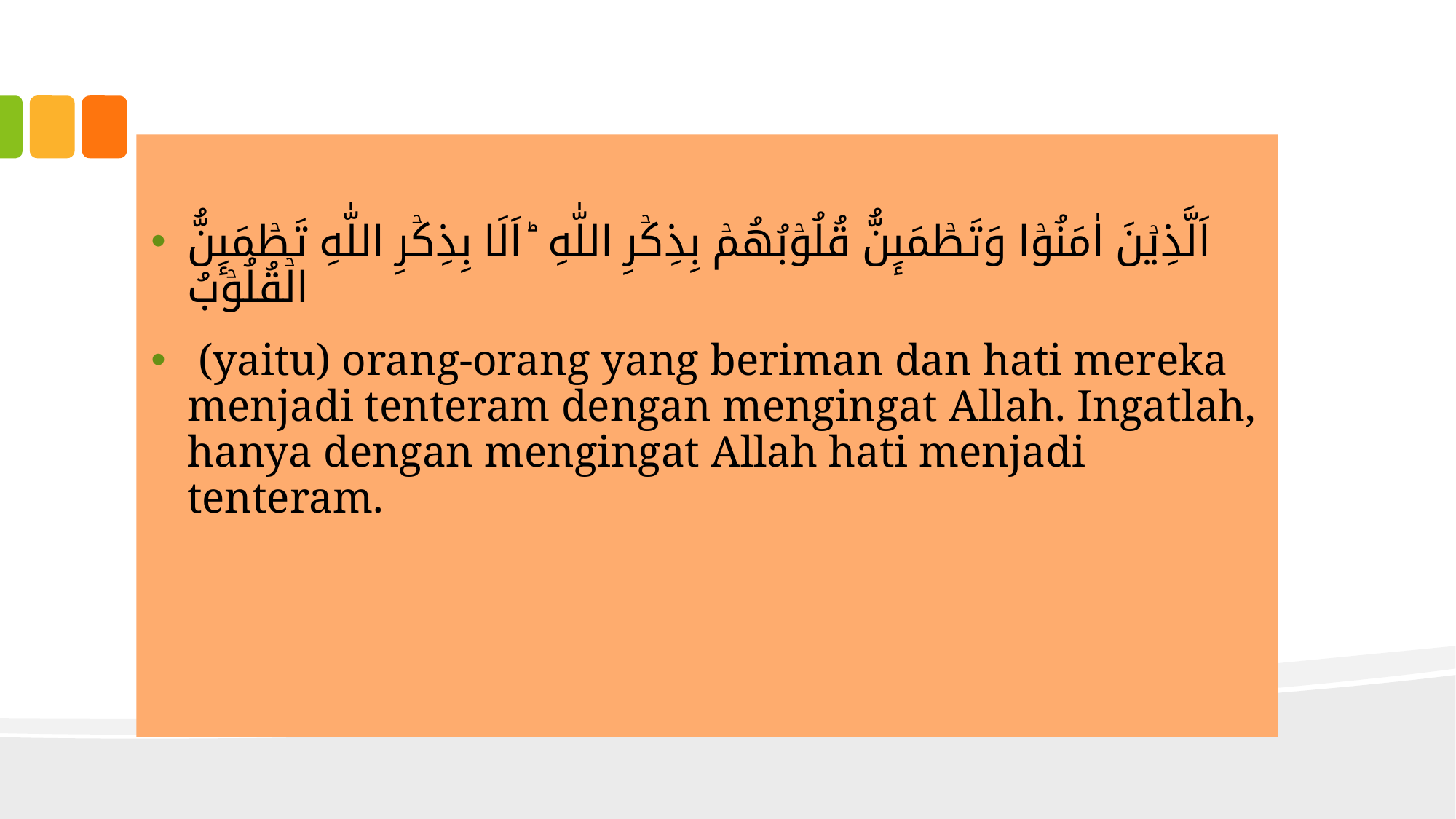

اَلَّذِيۡنَ اٰمَنُوۡا وَتَطۡمَٮِٕنُّ قُلُوۡبُهُمۡ بِذِكۡرِ اللّٰهِ‌ ؕ اَلَا بِذِكۡرِ اللّٰهِ تَطۡمَٮِٕنُّ الۡقُلُوۡبُ
 (yaitu) orang-orang yang beriman dan hati mereka menjadi tenteram dengan mengingat Allah. Ingatlah, hanya dengan mengingat Allah hati menjadi tenteram.